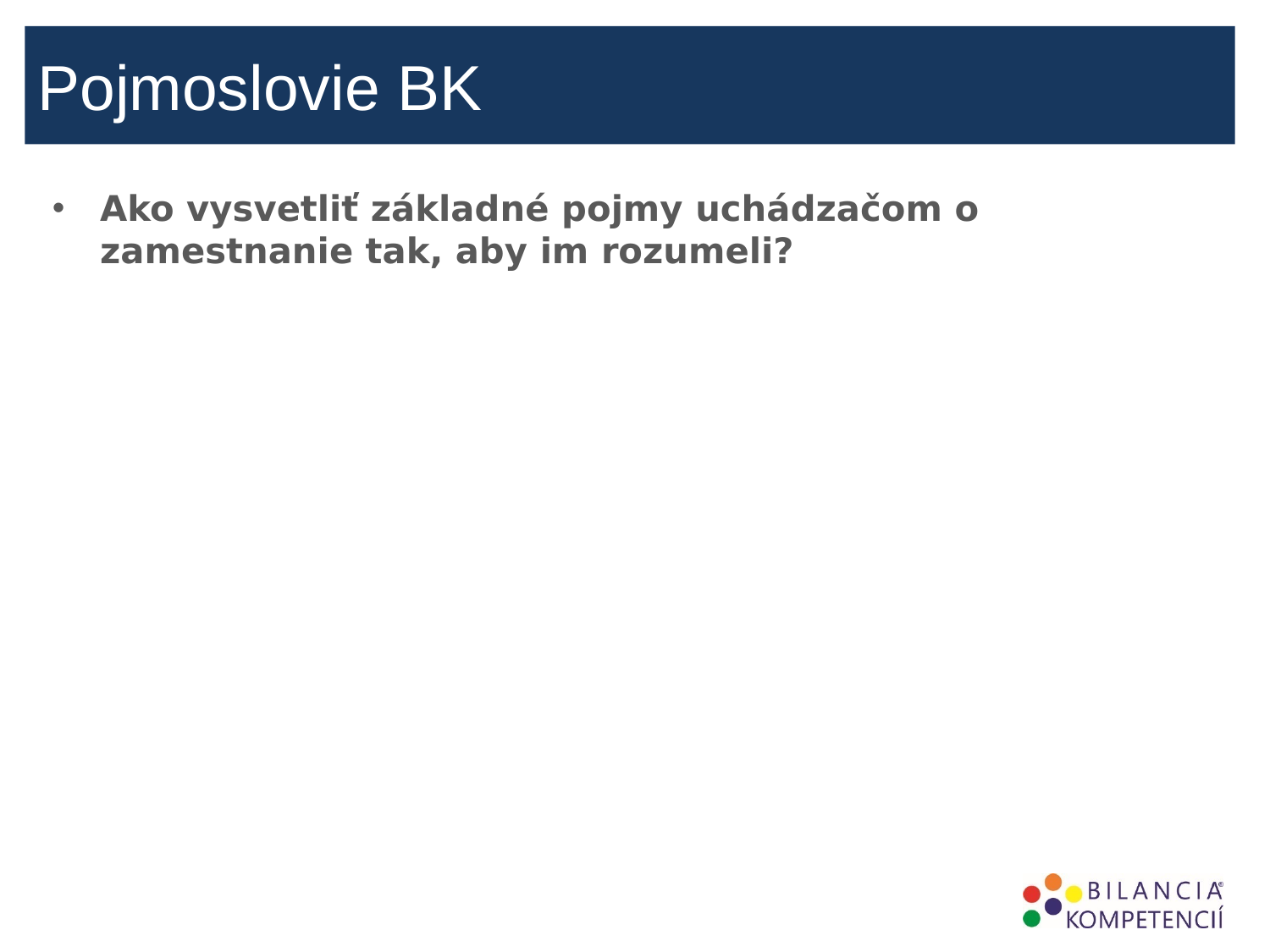

Pojmoslovie BK
Ako vysvetliť základné pojmy uchádzačom o zamestnanie tak, aby im rozumeli?